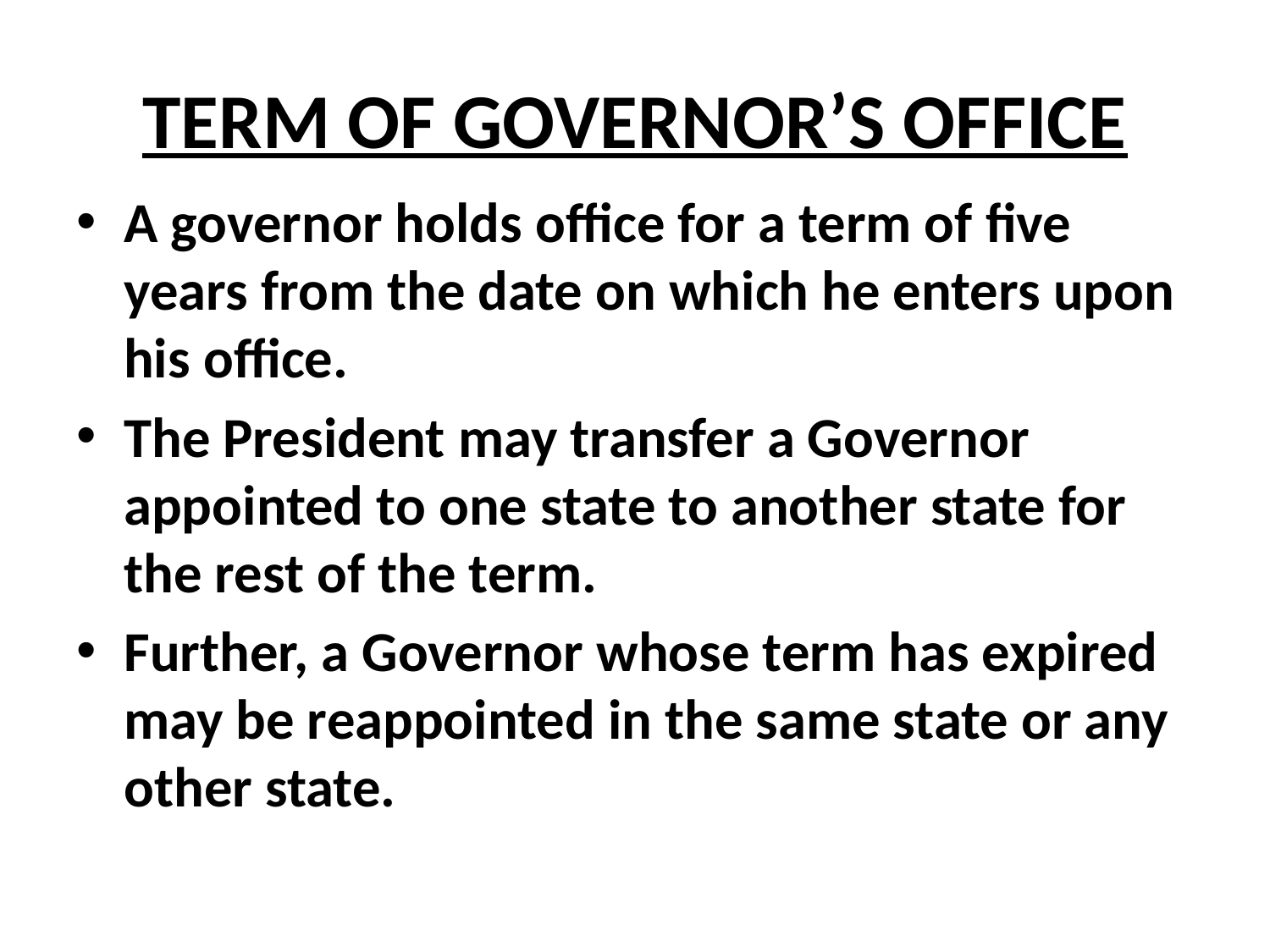

# TERM OF GOVERNOR’S OFFICE
A governor holds office for a term of five years from the date on which he enters upon his office.
The President may transfer a Governor appointed to one state to another state for the rest of the term.
Further, a Governor whose term has expired may be reappointed in the same state or any other state.